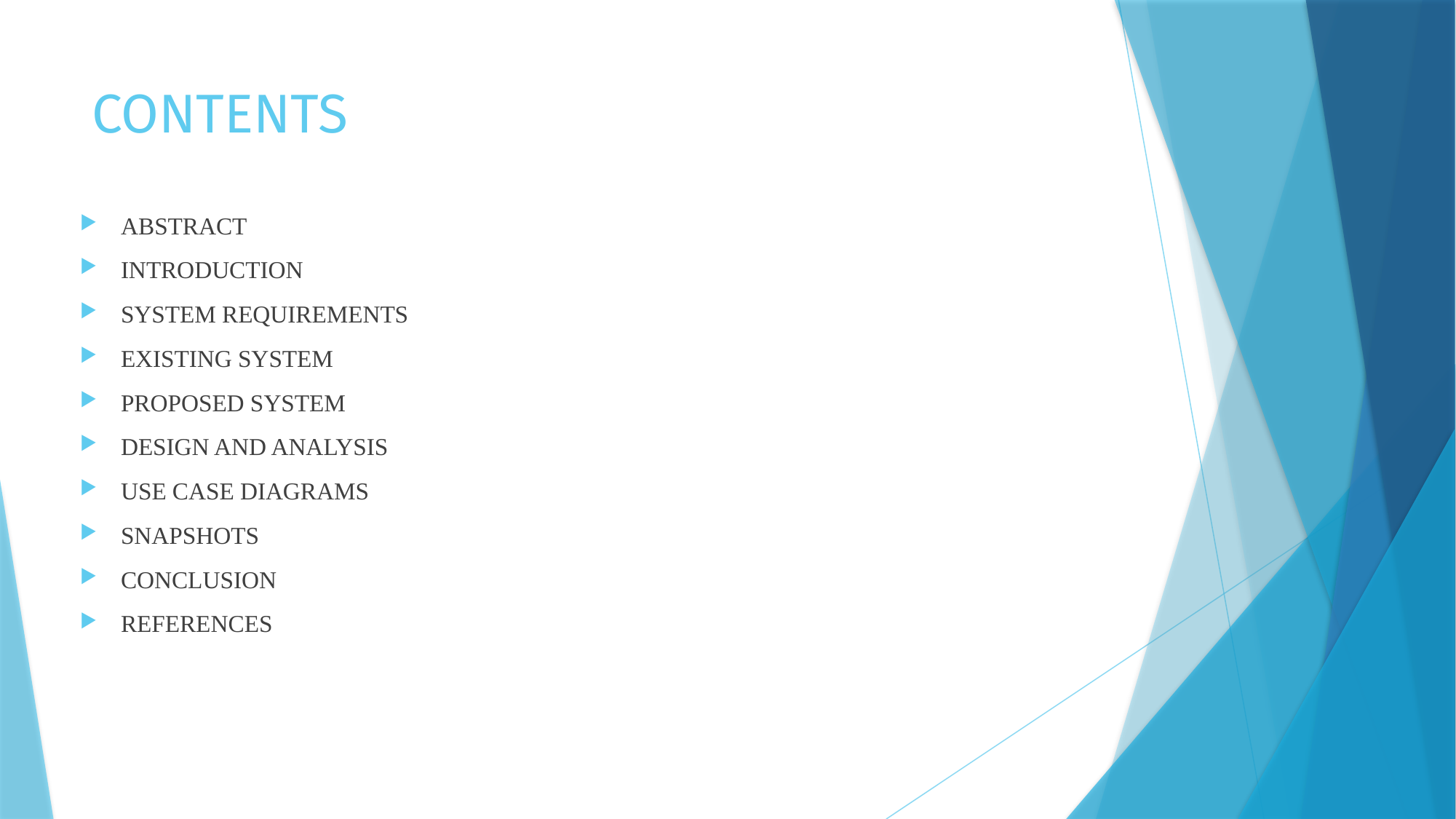

# CONTENTS
ABSTRACT
INTRODUCTION
SYSTEM REQUIREMENTS
EXISTING SYSTEM
PROPOSED SYSTEM
DESIGN AND ANALYSIS
USE CASE DIAGRAMS
SNAPSHOTS
CONCLUSION
REFERENCES